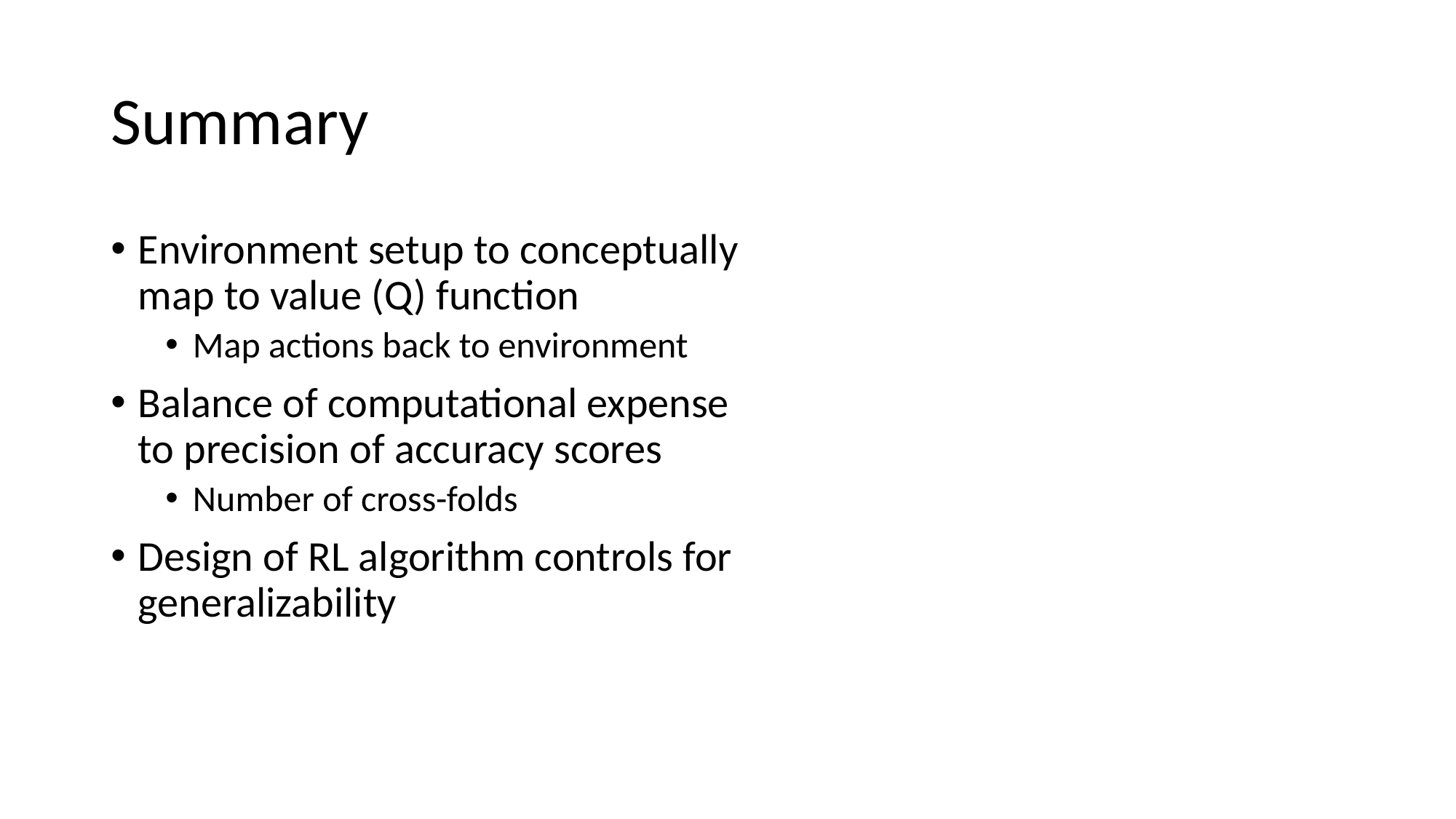

# Summary
Environment setup to conceptually map to value (Q) function
Map actions back to environment
Balance of computational expense to precision of accuracy scores
Number of cross-folds
Design of RL algorithm controls for generalizability